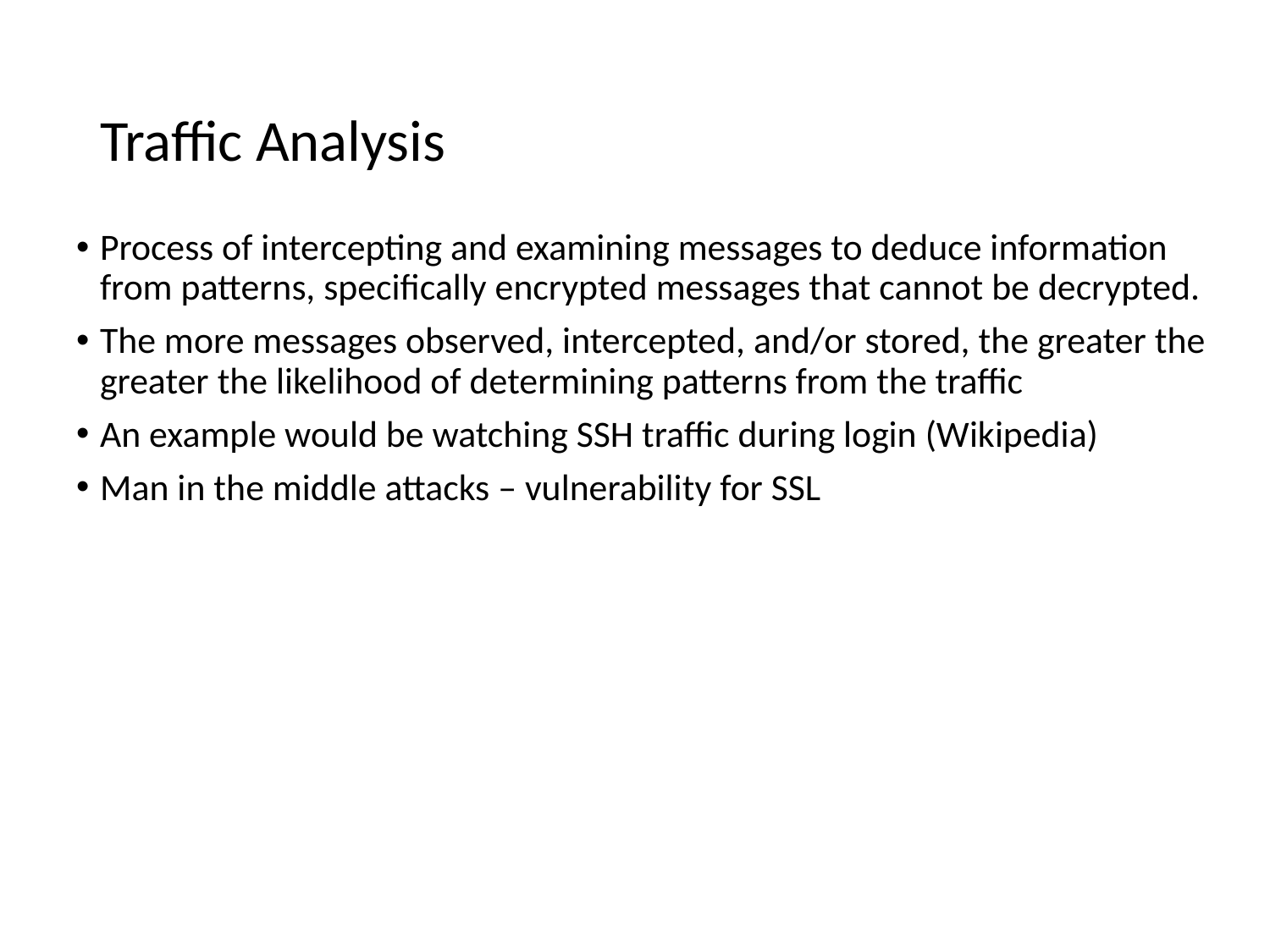

# Traffic Analysis
Process of intercepting and examining messages to deduce information from patterns, specifically encrypted messages that cannot be decrypted.
The more messages observed, intercepted, and/or stored, the greater the greater the likelihood of determining patterns from the traffic
An example would be watching SSH traffic during login (Wikipedia)
Man in the middle attacks – vulnerability for SSL